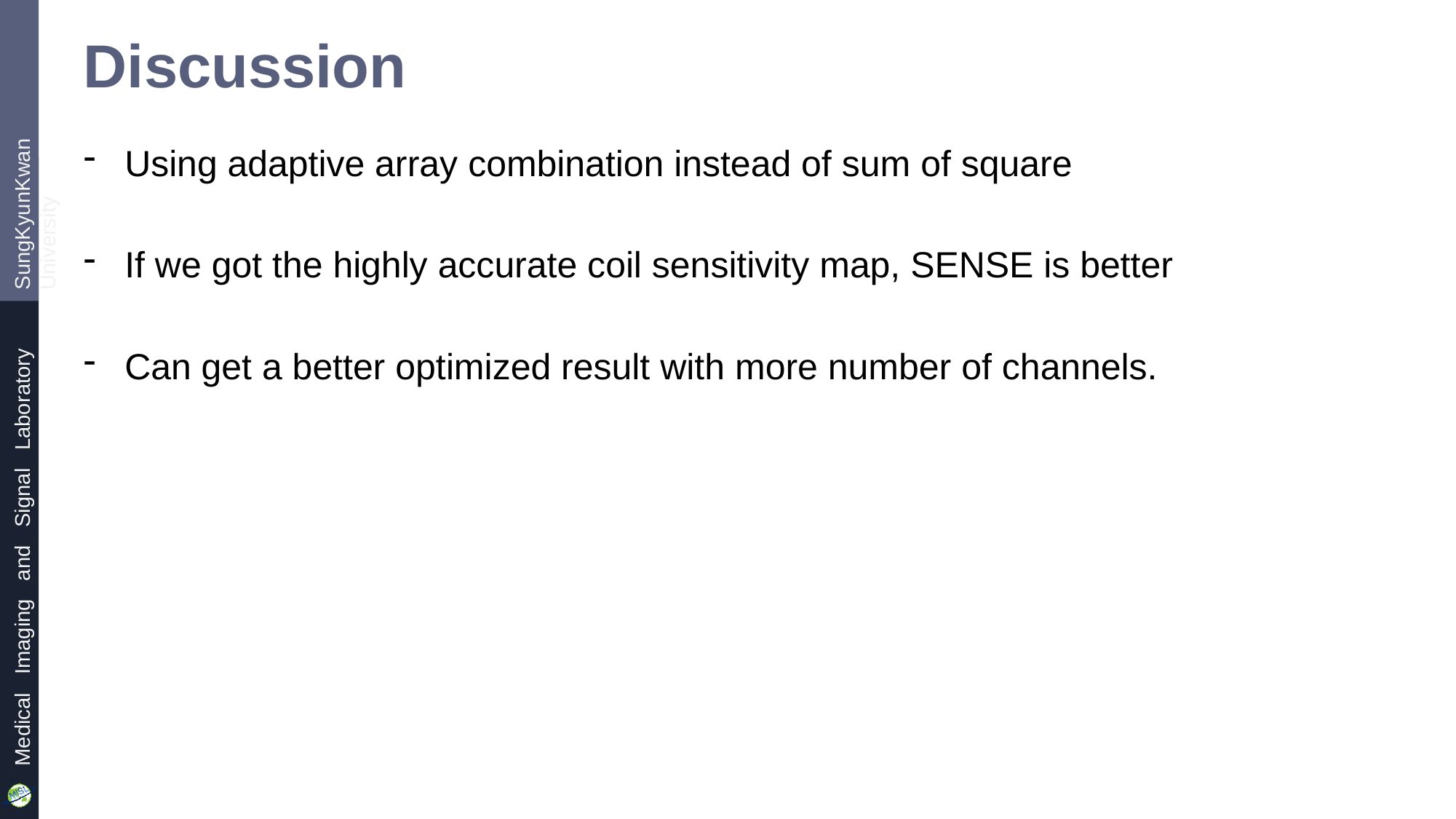

# Discussion
Using adaptive array combination instead of sum of square

If we got the highly accurate coil sensitivity map, SENSE is better

Can get a better optimized result with more number of channels.